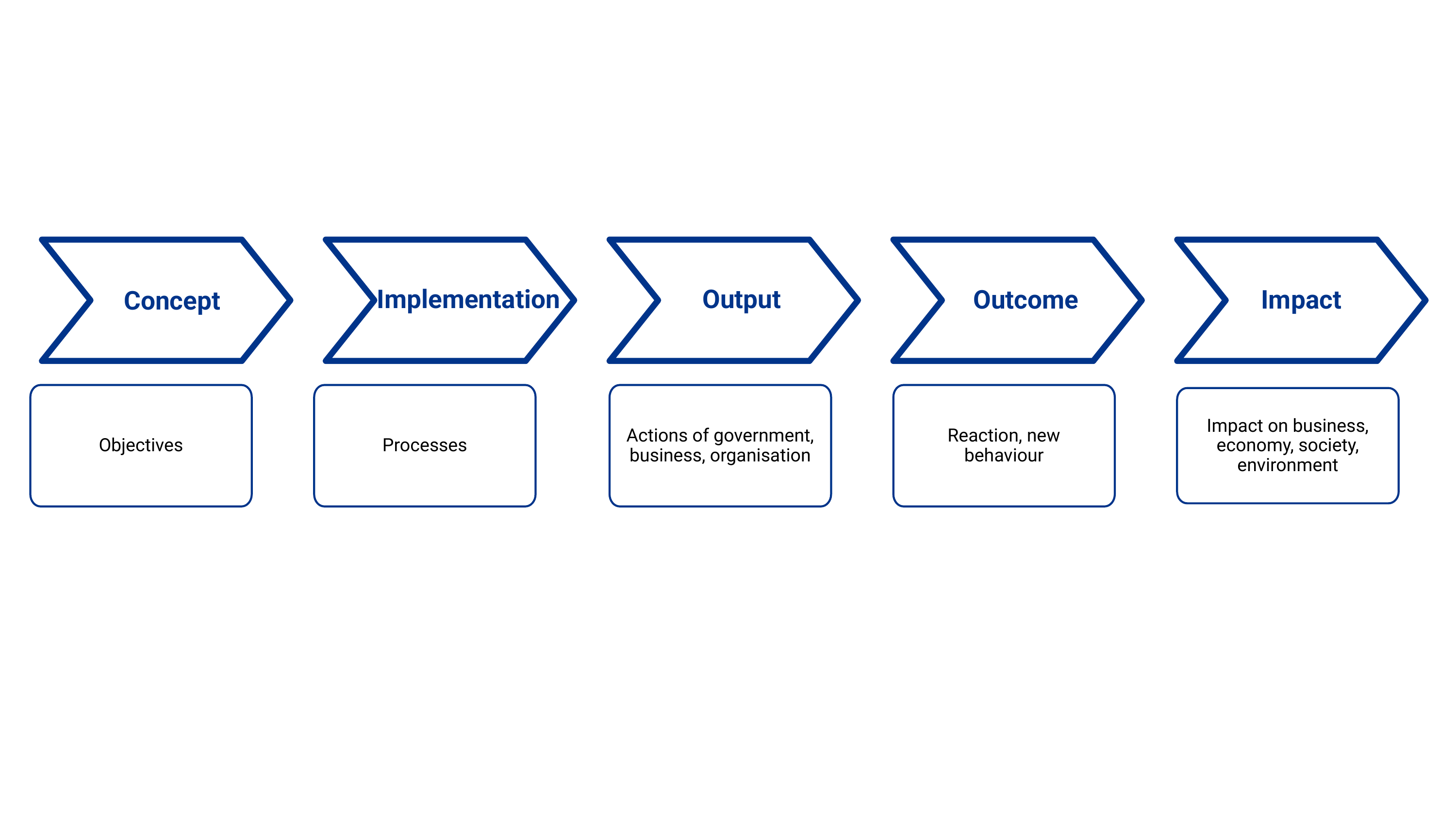

Implementation
Output
Impact
Outcome
Concept
Objectives
Processes
Actions of government, business, organisation
Reaction, new behaviour
Impact on business, economy, society, environment